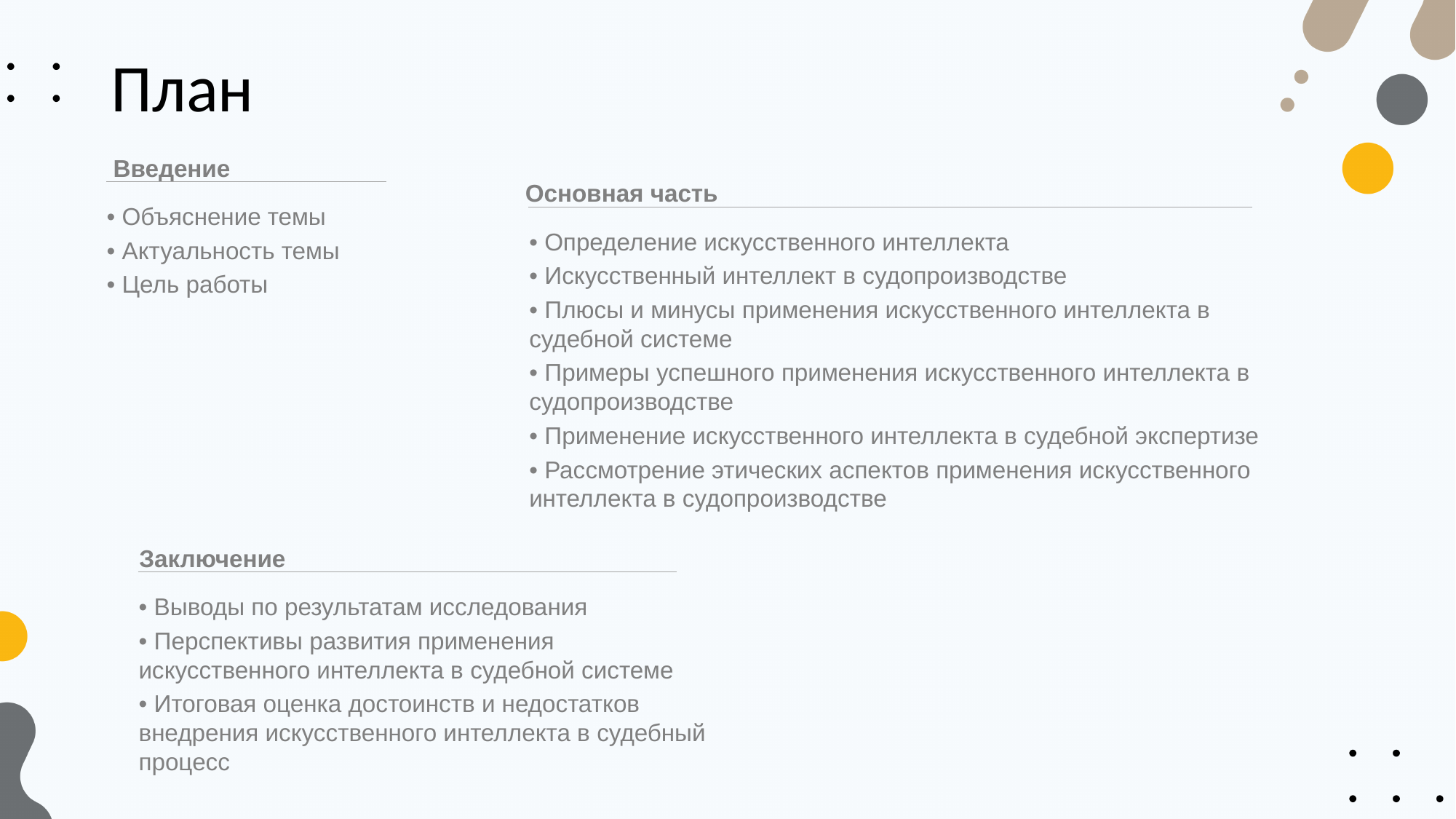

# План
Введение
• Объяснение темы
• Актуальность темы
• Цель работы
Основная часть
• Определение искусственного интеллекта
• Искусственный интеллект в судопроизводстве
• Плюсы и минусы применения искусственного интеллекта в судебной системе
• Примеры успешного применения искусственного интеллекта в судопроизводстве
• Применение искусственного интеллекта в судебной экспертизе
• Рассмотрение этических аспектов применения искусственного интеллекта в судопроизводстве
Заключение
• Выводы по результатам исследования
• Перспективы развития применения искусственного интеллекта в судебной системе
• Итоговая оценка достоинств и недостатков внедрения искусственного интеллекта в судебный процесс